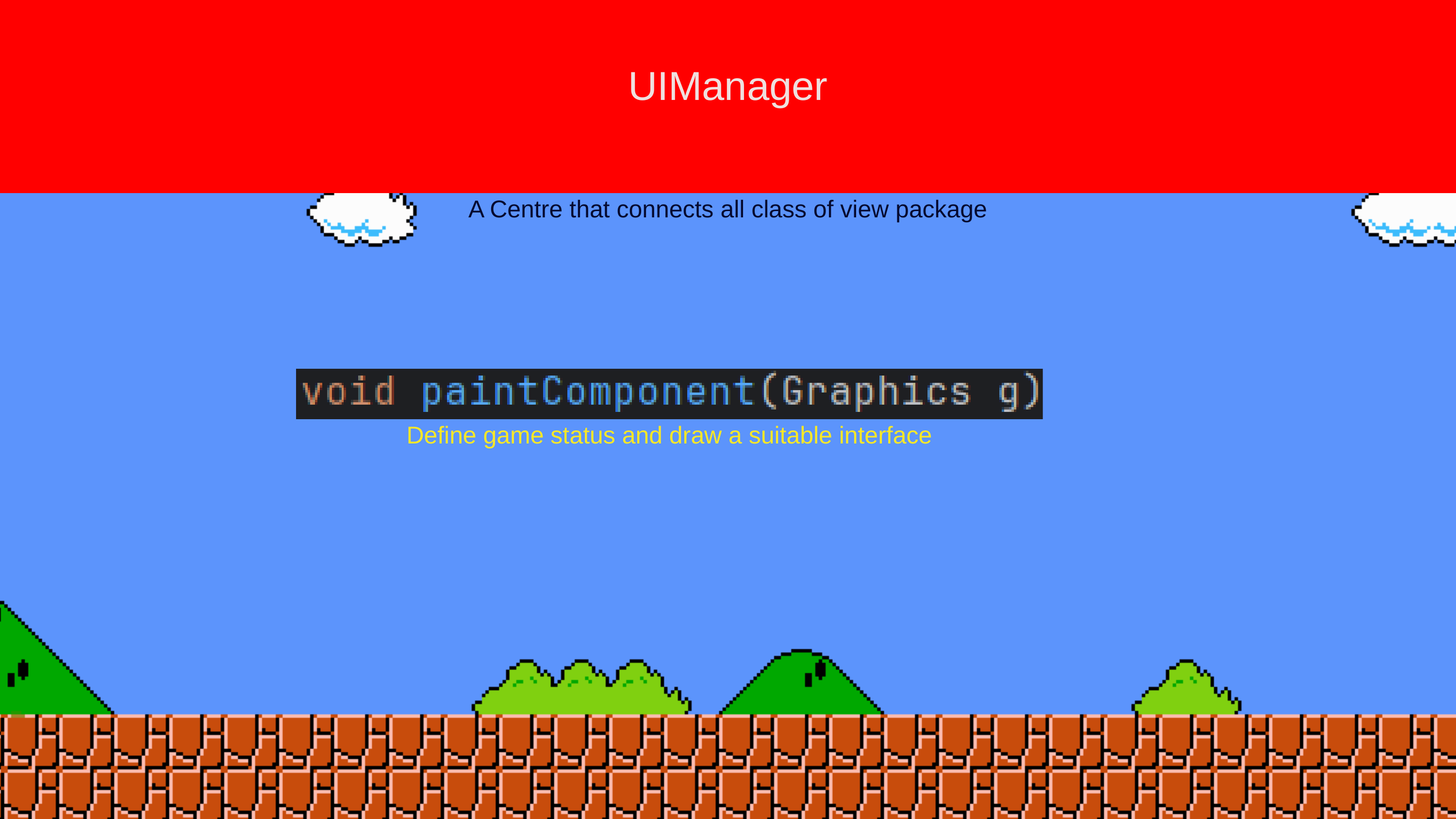

UIManager
A Centre that connects all class of view package

Define game status and draw a suitable interface